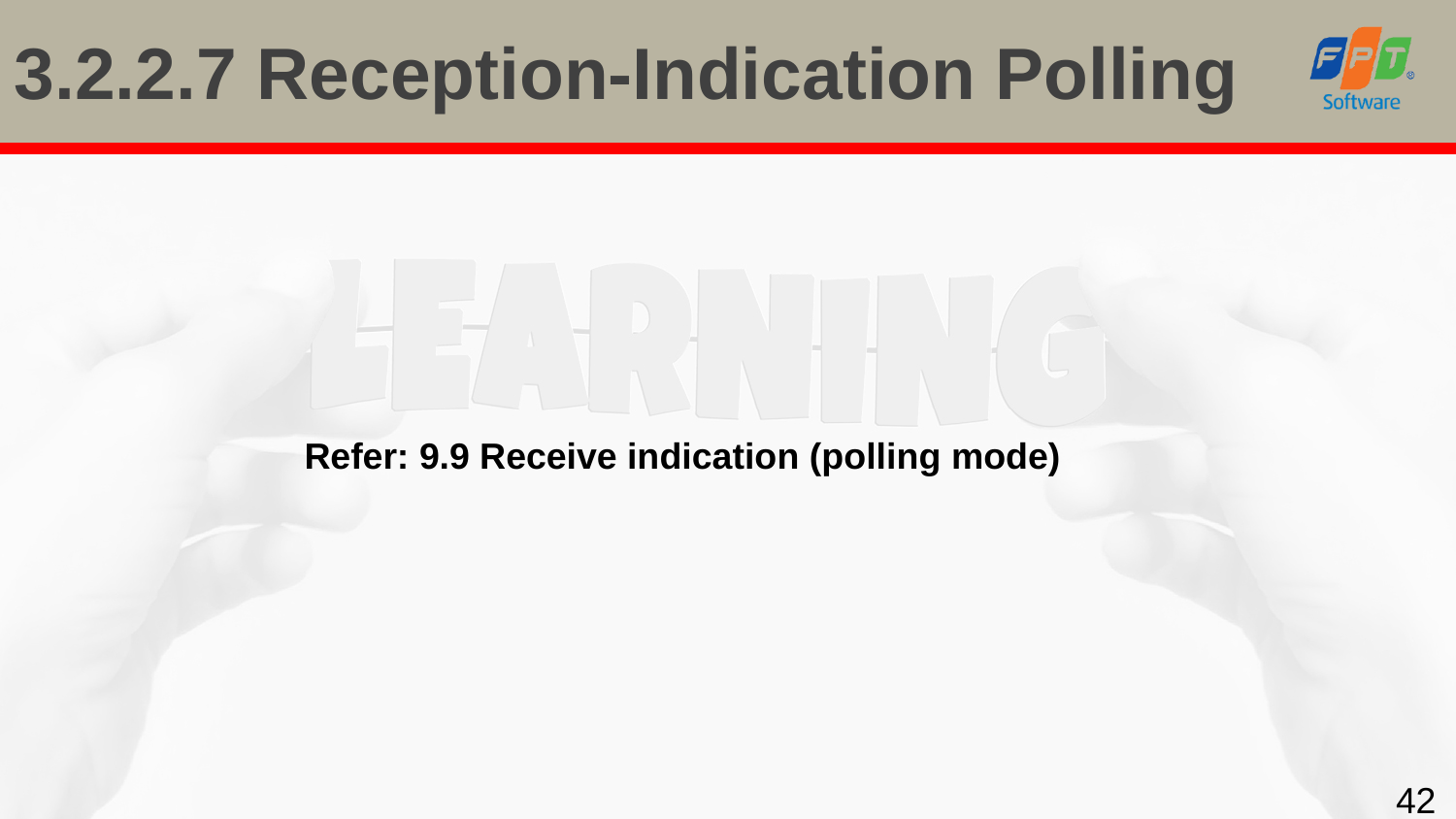

# 3.2.2.7 Reception-Indication Polling
Refer: 9.9 Receive indication (polling mode)
42